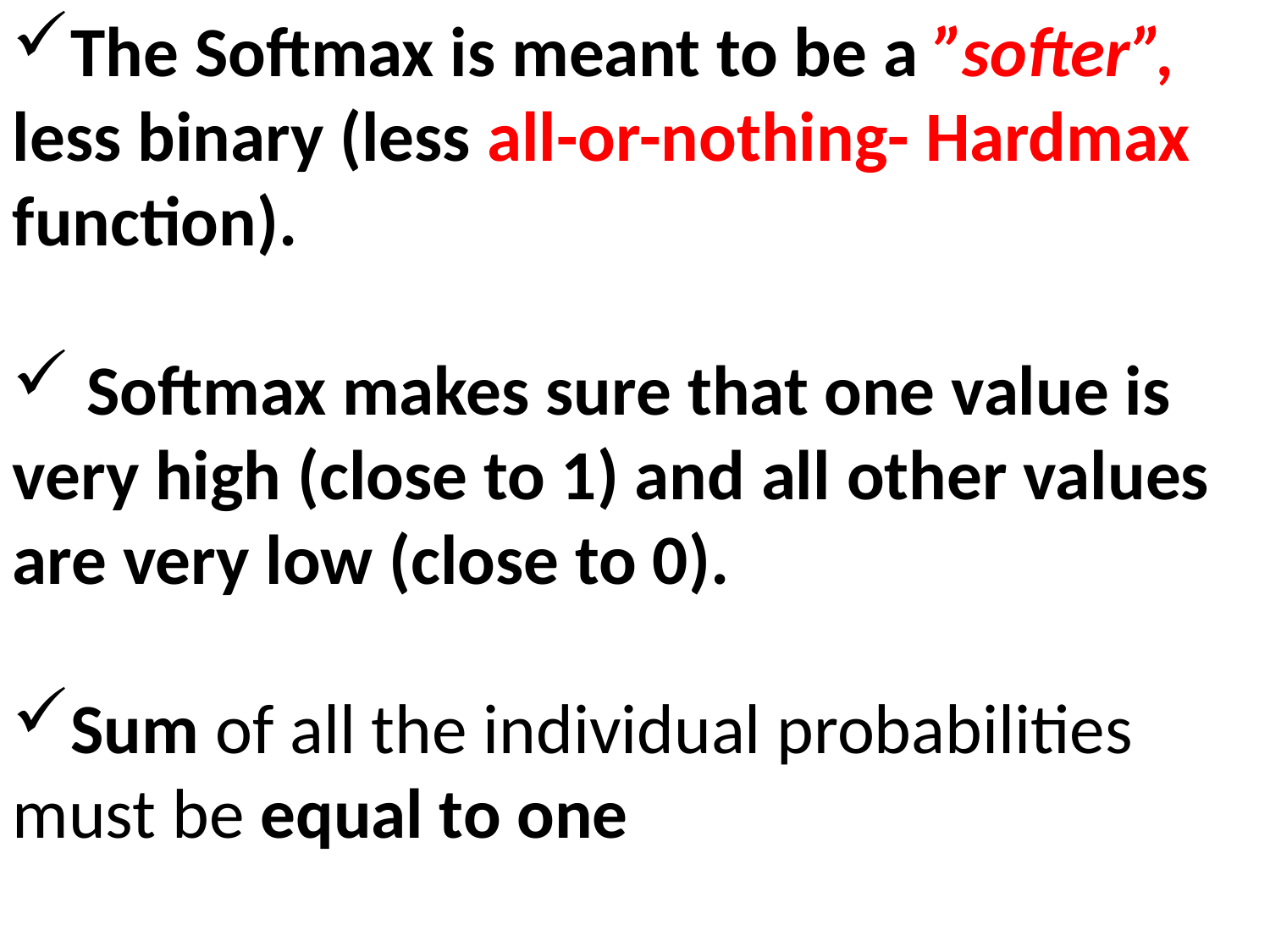

The Softmax is meant to be a ”softer”, less binary (less all-or-nothing- Hardmax function).

 Softmax makes sure that one value is very high (close to 1) and all other values are very low (close to 0).

Sum of all the individual probabilities must be equal to one